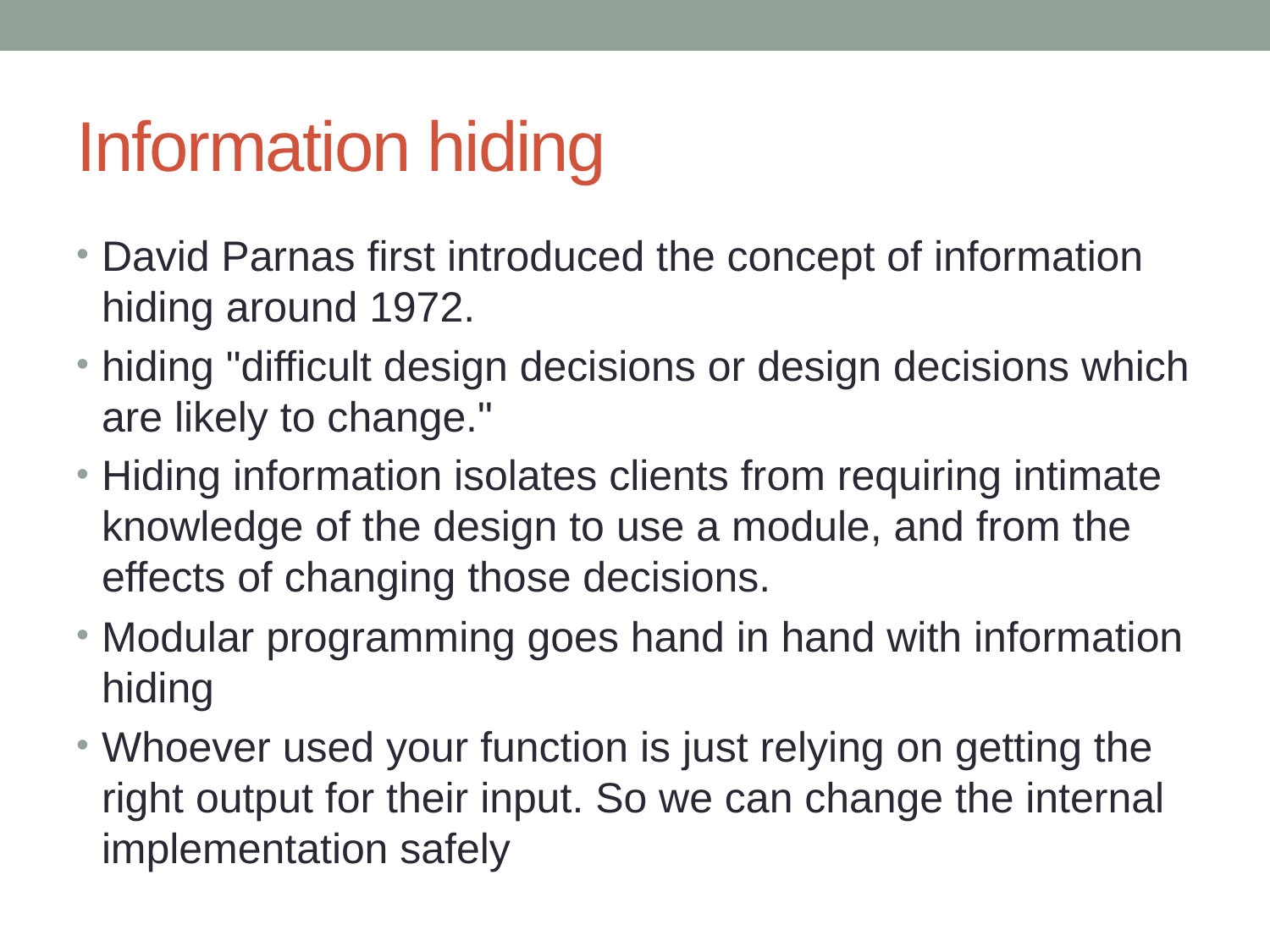

# Information hiding
David Parnas first introduced the concept of information hiding around 1972.
hiding "difficult design decisions or design decisions which are likely to change."
Hiding information isolates clients from requiring intimate knowledge of the design to use a module, and from the effects of changing those decisions.
Modular programming goes hand in hand with information hiding
Whoever used your function is just relying on getting the right output for their input. So we can change the internal implementation safely